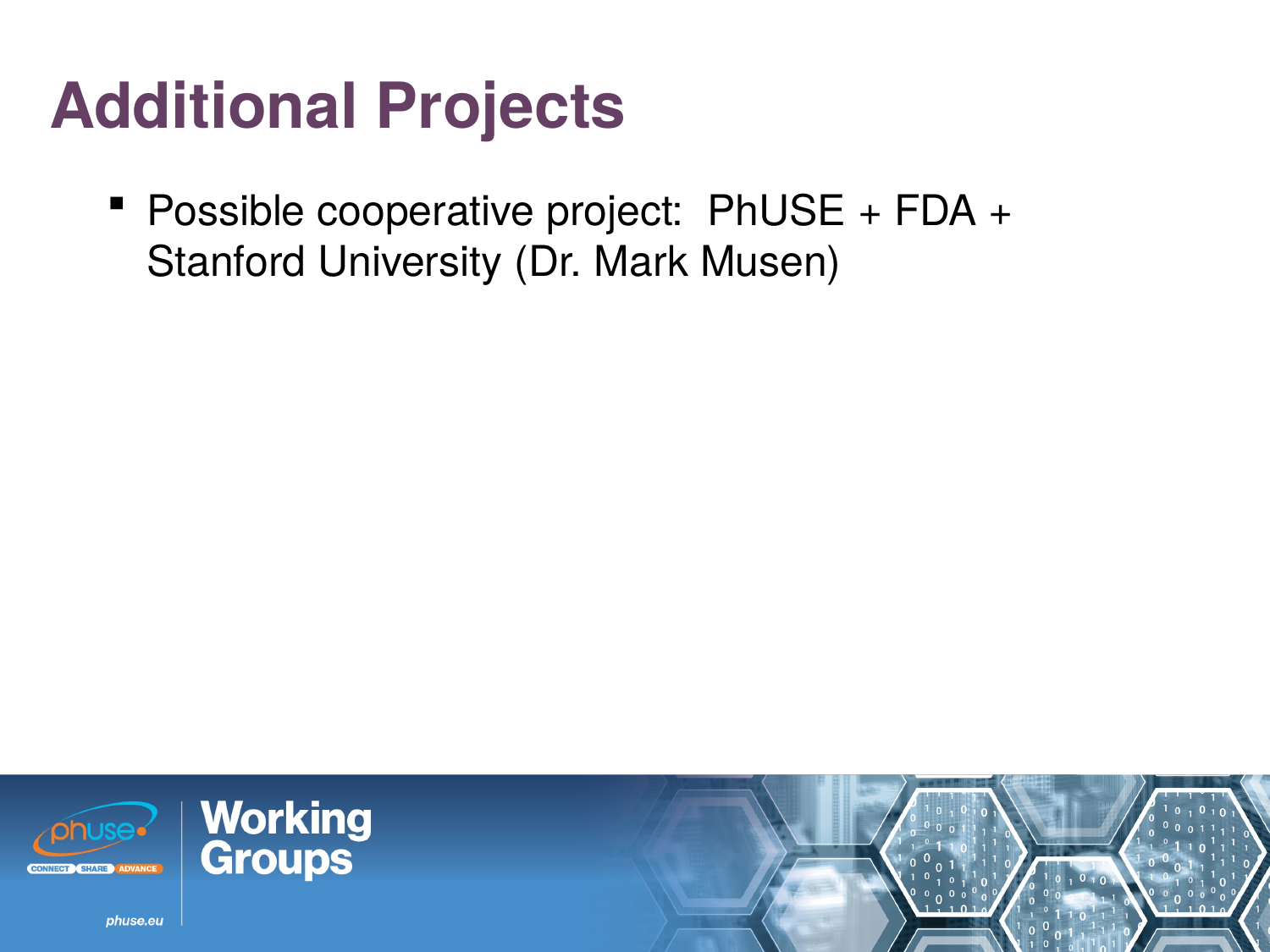

Additional Projects
Possible cooperative project:  PhUSE + FDA + Stanford University (Dr. Mark Musen)